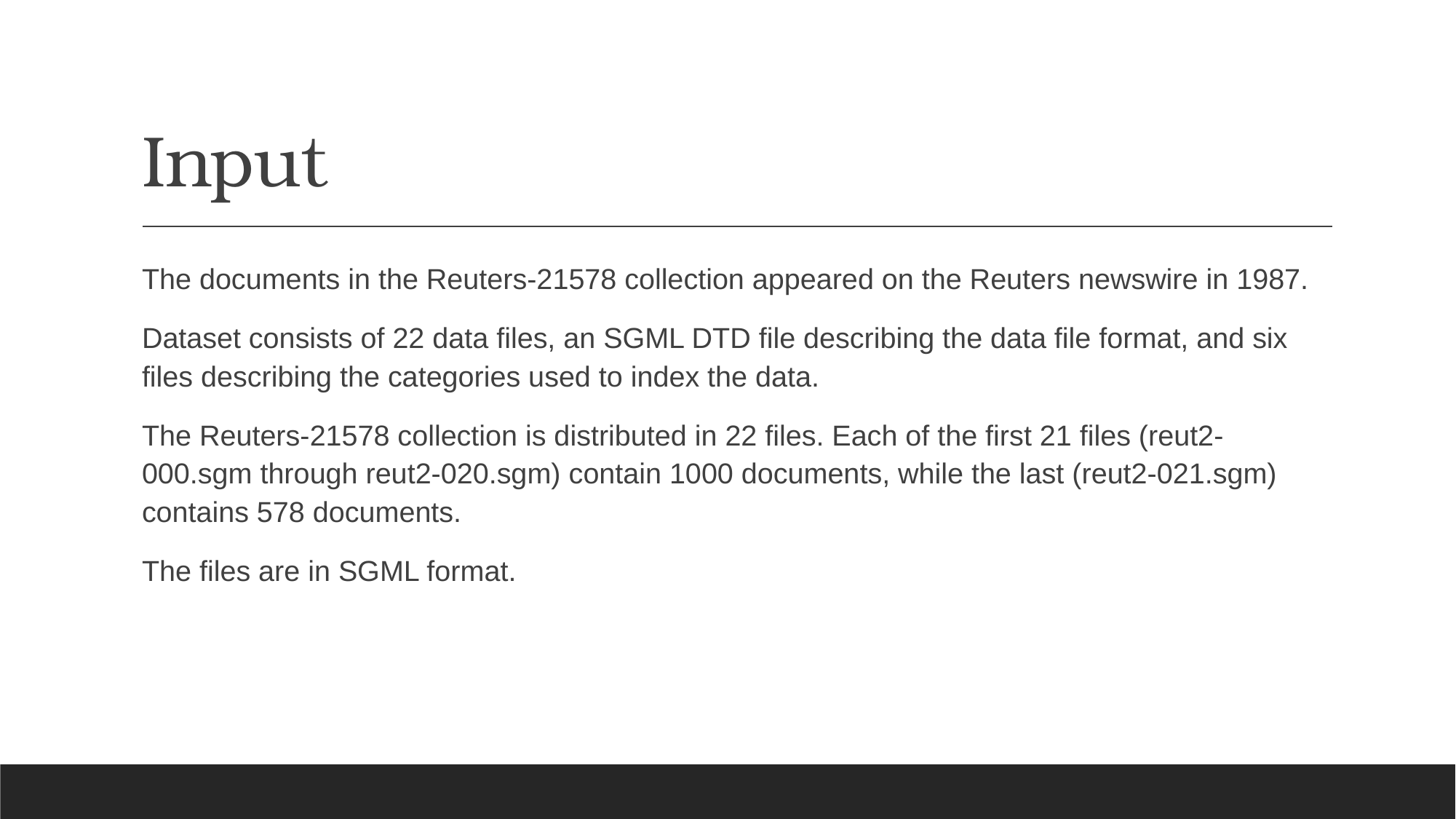

# Input
The documents in the Reuters-21578 collection appeared on the Reuters newswire in 1987.
Dataset consists of 22 data files, an SGML DTD file describing the data file format, and six files describing the categories used to index the data.
The Reuters-21578 collection is distributed in 22 files. Each of the first 21 files (reut2-000.sgm through reut2-020.sgm) contain 1000 documents, while the last (reut2-021.sgm) contains 578 documents.
The files are in SGML format.